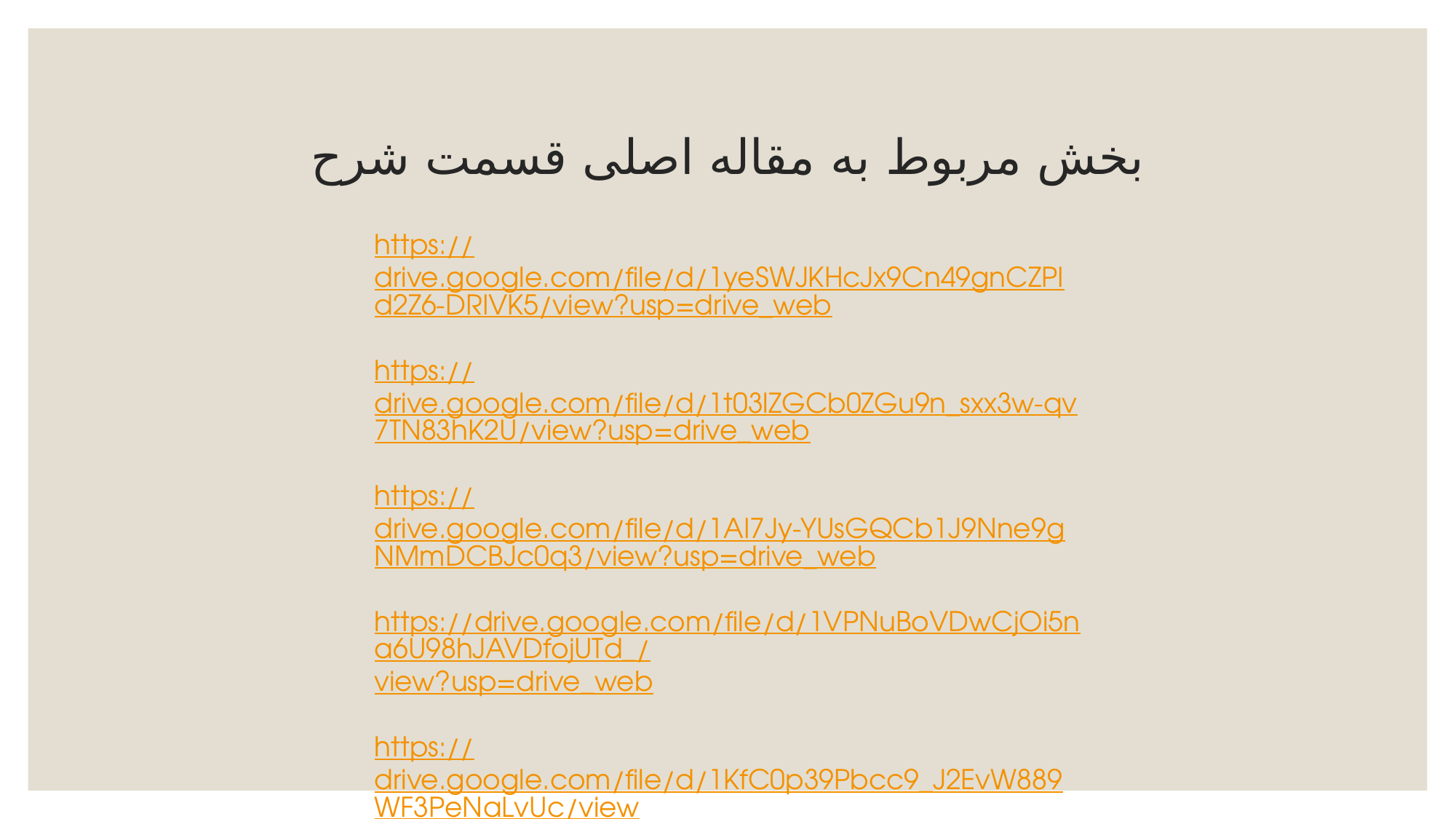

# بخش مربوط به مقاله اصلی قسمت شرح
https://drive.google.com/file/d/1yeSWJKHcJx9Cn49gnCZPId2Z6-DRIVK5/view?usp=drive_web

https://drive.google.com/file/d/1t03lZGCb0ZGu9n_sxx3w-qv7TN83hK2U/view?usp=drive_web

https://drive.google.com/file/d/1AI7Jy-YUsGQCb1J9Nne9gNMmDCBJc0q3/view?usp=drive_web

https://drive.google.com/file/d/1VPNuBoVDwCjOi5na6U98hJAVDfojUTd_/view?usp=drive_web

https://drive.google.com/file/d/1KfC0p39Pbcc9_J2EvW889WF3PeNaLvUc/view